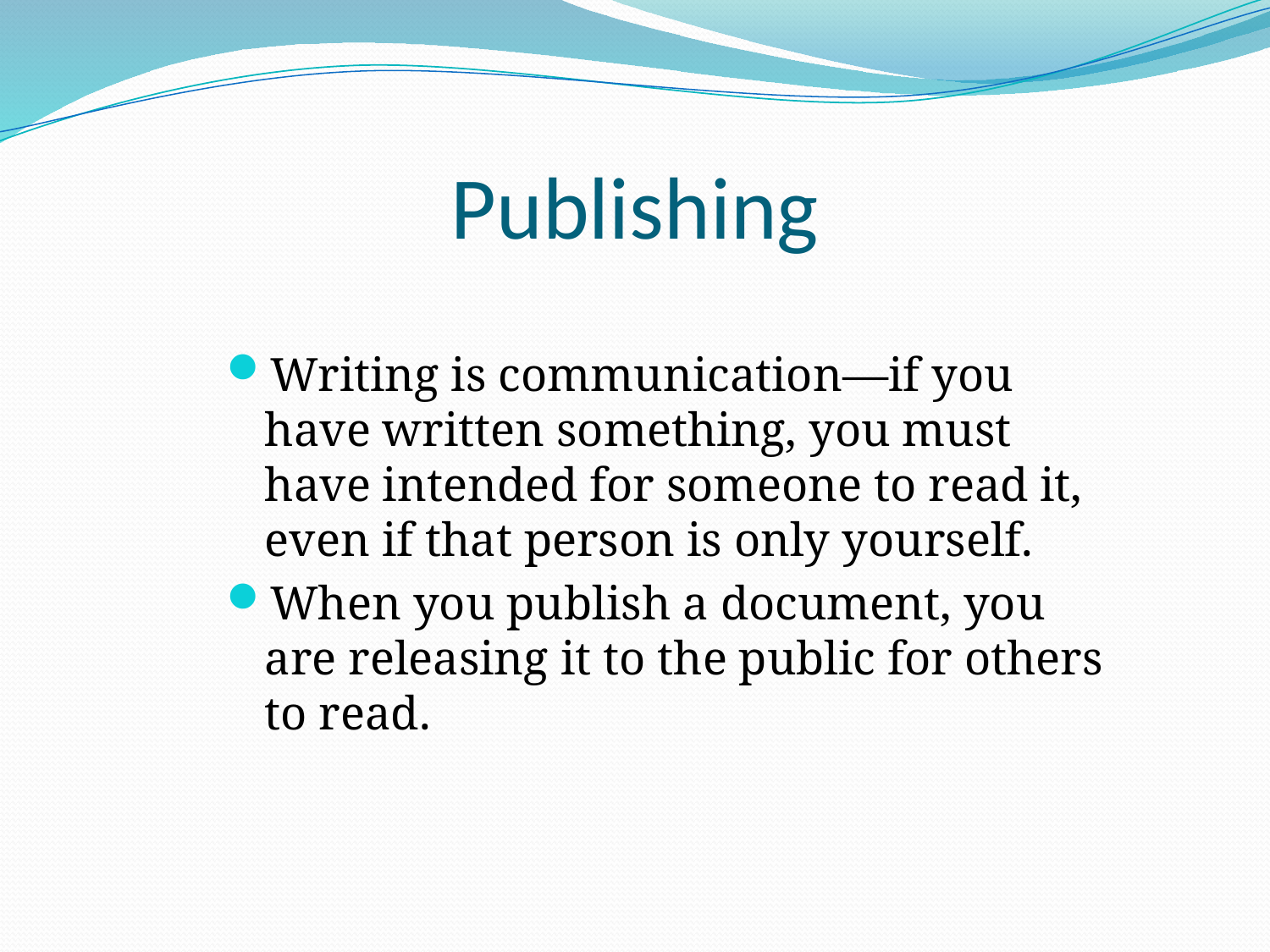

# Publishing
Writing is communication—if you have written something, you must have intended for someone to read it, even if that person is only yourself.
When you publish a document, you are releasing it to the public for others to read.